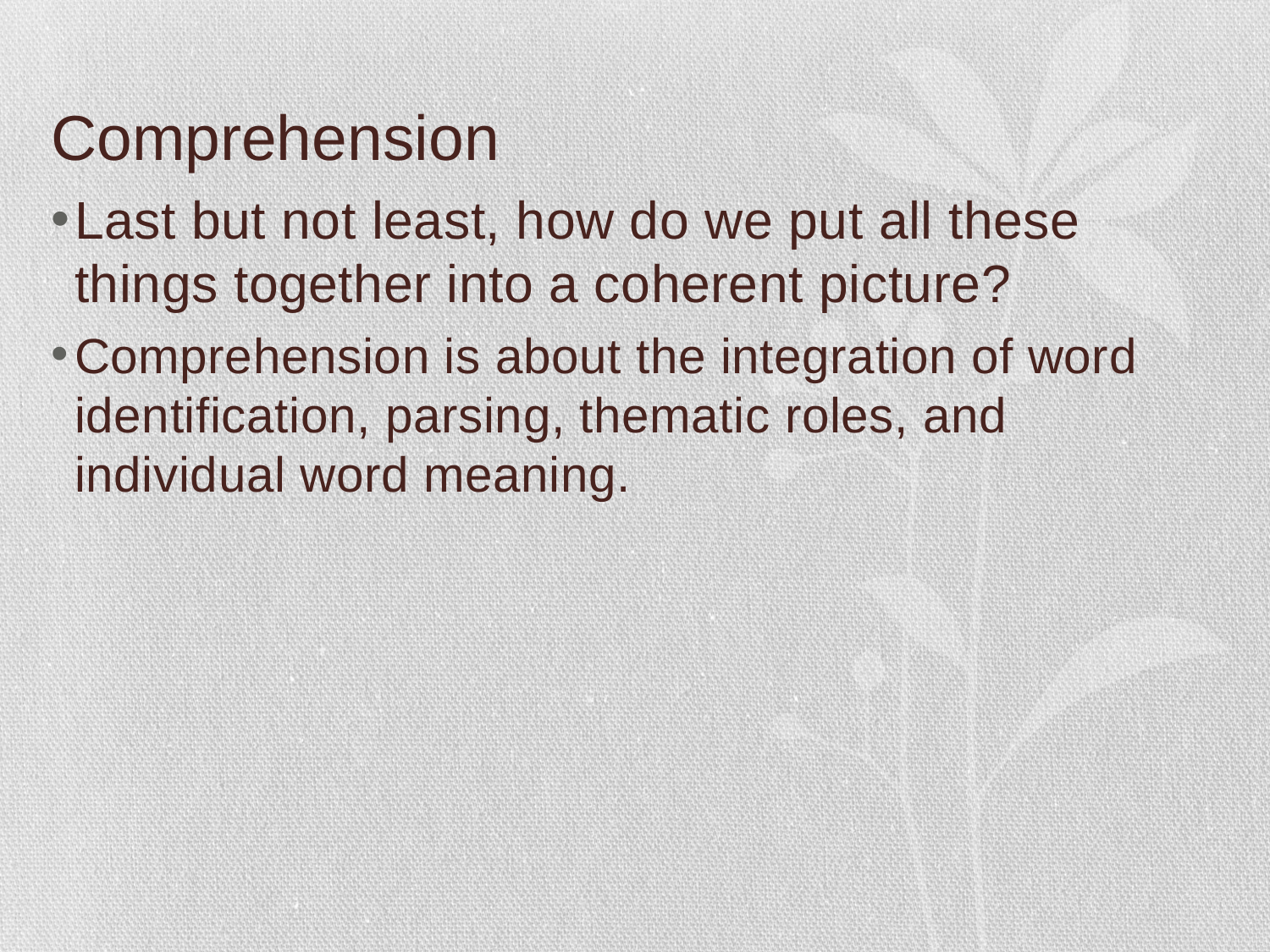

# Comprehension
Last but not least, how do we put all these things together into a coherent picture?
Comprehension is about the integration of word identification, parsing, thematic roles, and individual word meaning.